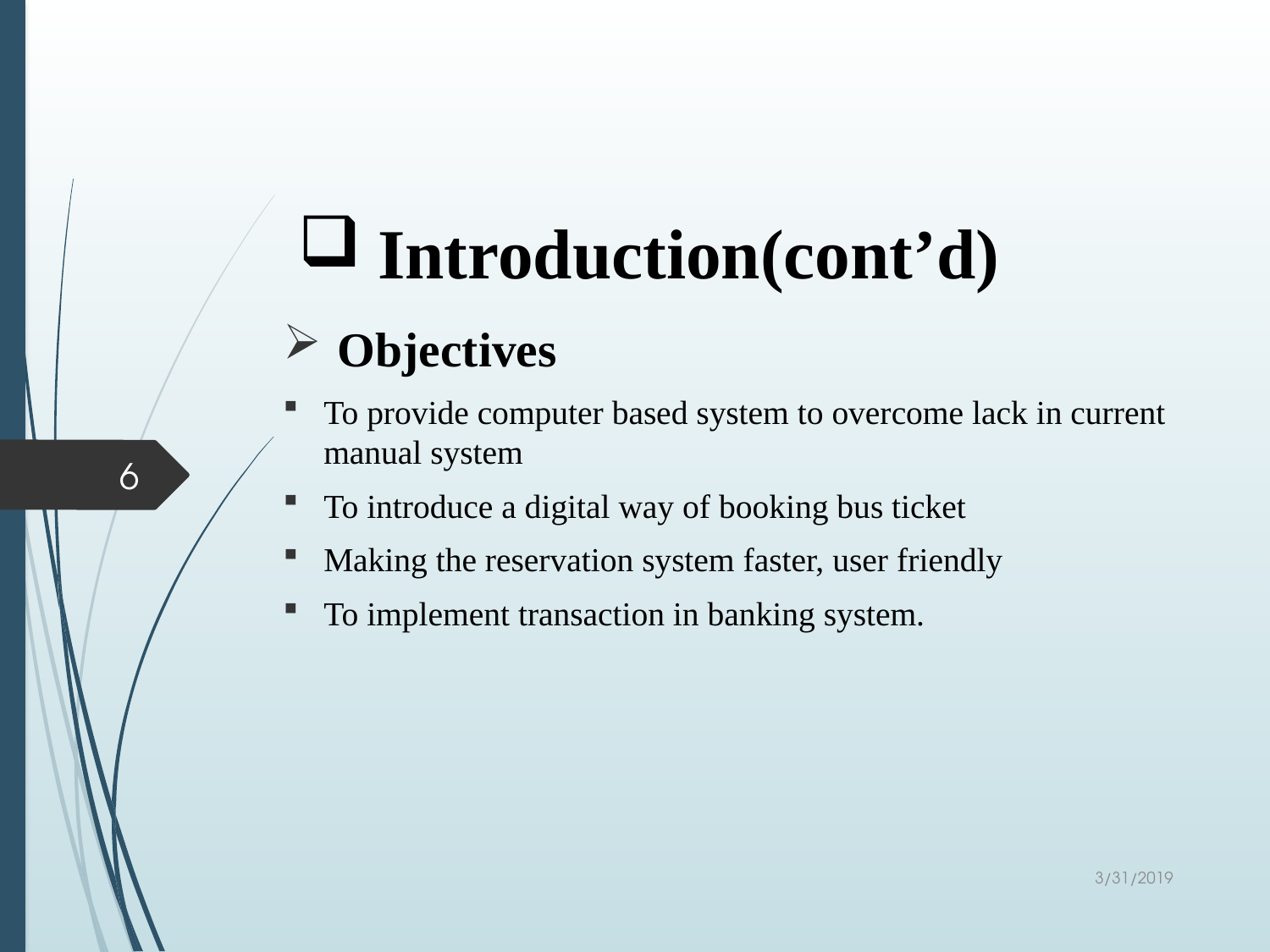

# Introduction(cont’d)
Objectives
To provide computer based system to overcome lack in current manual system
To introduce a digital way of booking bus ticket
Making the reservation system faster, user friendly
To implement transaction in banking system.

6
3/31/2019